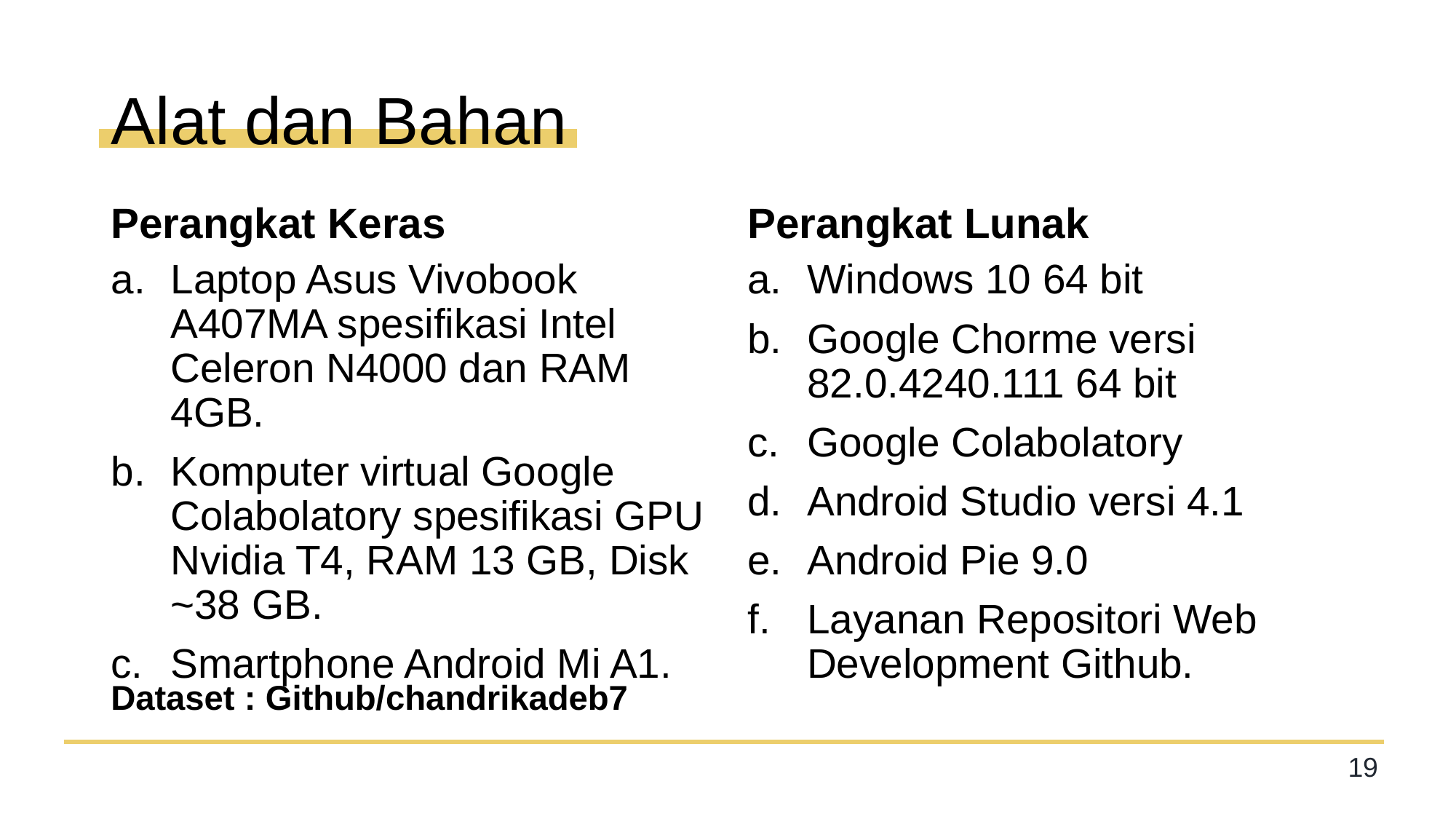

# Alat dan Bahan

Perangkat Keras
Perangkat Lunak
Laptop Asus Vivobook A407MA spesifikasi Intel Celeron N4000 dan RAM 4GB.
Komputer virtual Google Colabolatory spesifikasi GPU Nvidia T4, RAM 13 GB, Disk ~38 GB.
Smartphone Android Mi A1.
Windows 10 64 bit
Google Chorme versi 82.0.4240.111 64 bit
Google Colabolatory
Android Studio versi 4.1
Android Pie 9.0
Layanan Repositori Web Development Github.
Dataset : Github/chandrikadeb7

19